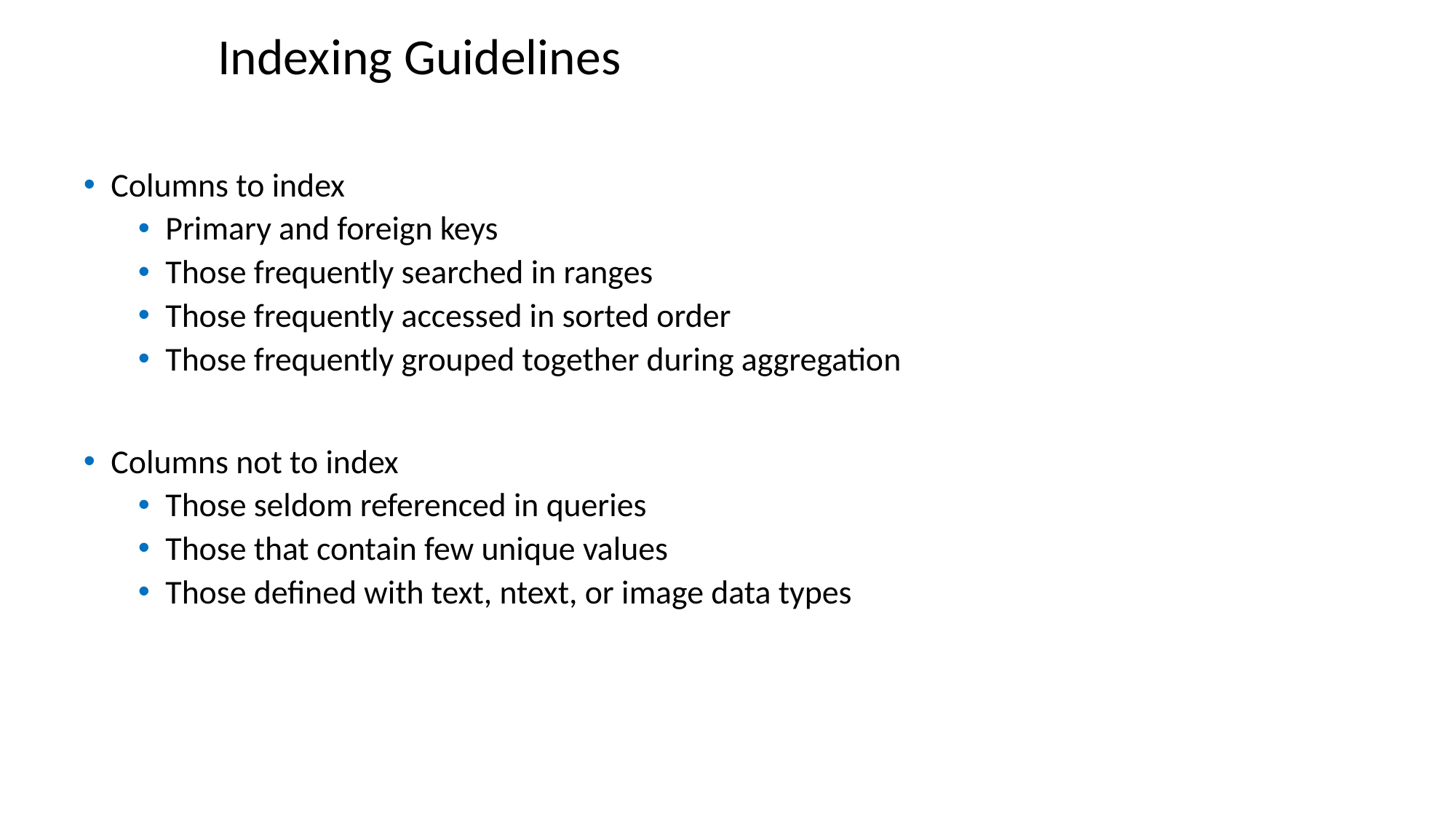

Indexing Guidelines
Columns to index
Primary and foreign keys
Those frequently searched in ranges
Those frequently accessed in sorted order
Those frequently grouped together during aggregation

Columns not to index
Those seldom referenced in queries
Those that contain few unique values
Those defined with text, ntext, or image data types